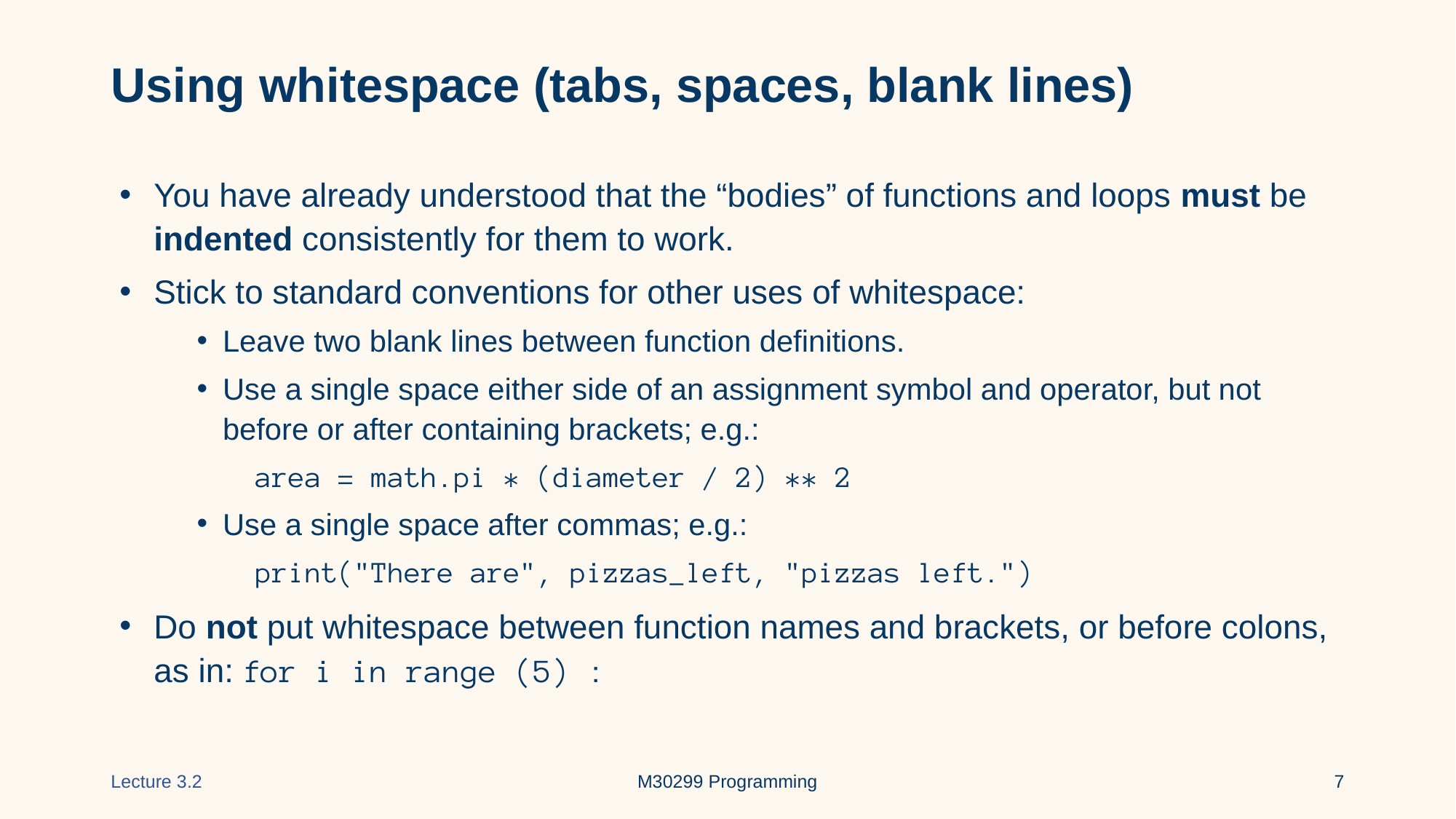

# Using whitespace (tabs, spaces, blank lines)
You have already understood that the “bodies” of functions and loops must be indented consistently for them to work.
Stick to standard conventions for other uses of whitespace:
Leave two blank lines between function definitions.
Use a single space either side of an assignment symbol and operator, but not before or after containing brackets; e.g.:
  area = math.pi * (diameter / 2) ** 2
Use a single space after commas; e.g.:
  print("There are", pizzas_left, "pizzas left.")
Do not put whitespace between function names and brackets, or before colons, as in: for i in range (5) :
Lecture 3.2
M30299 Programming
7